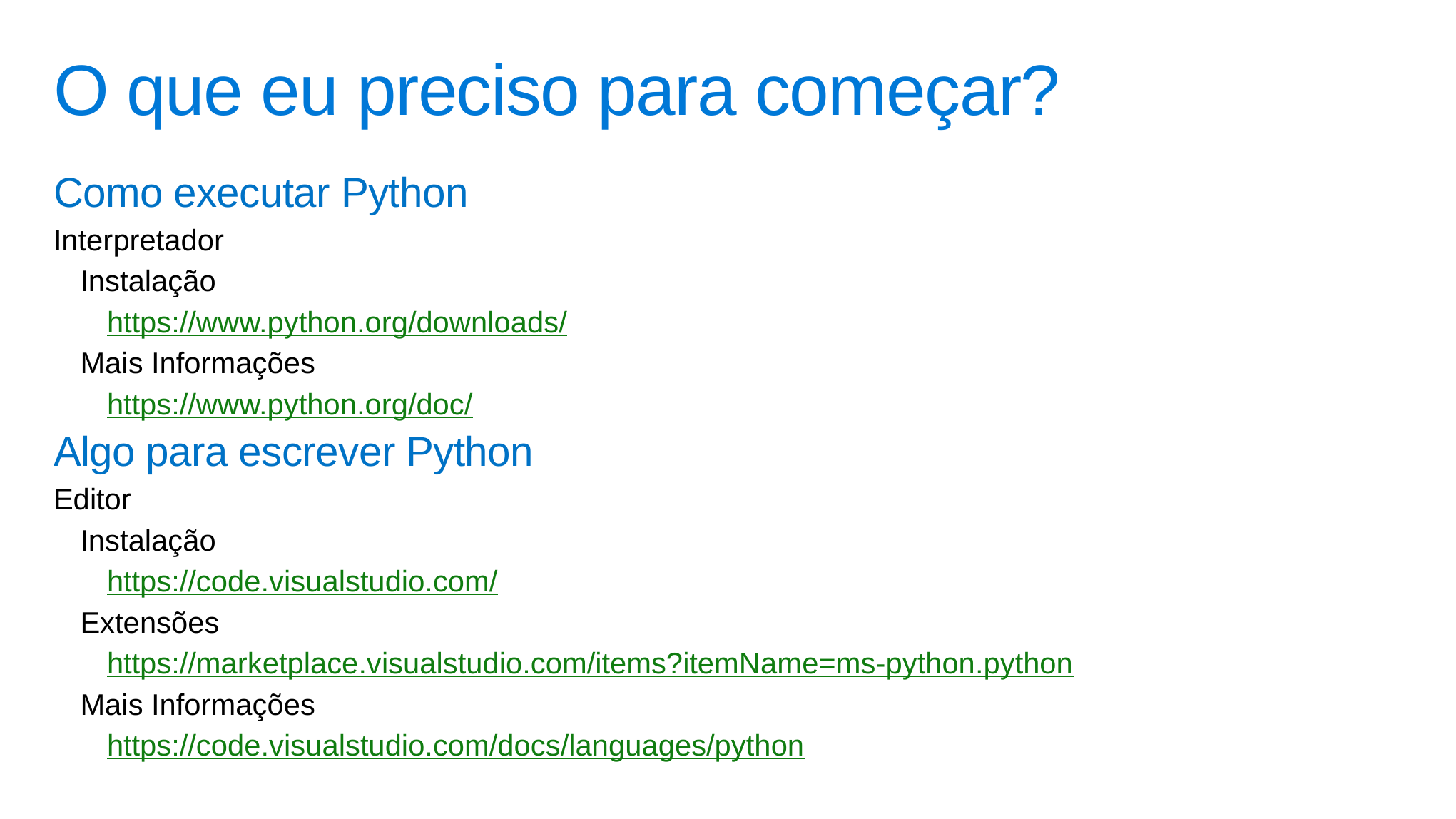

# O que eu preciso para começar?
Como executar Python
Interpretador
Instalação
https://www.python.org/downloads/
Mais Informações
https://www.python.org/doc/
Algo para escrever Python
Editor
Instalação
https://code.visualstudio.com/
Extensões
https://marketplace.visualstudio.com/items?itemName=ms-python.python
Mais Informações
https://code.visualstudio.com/docs/languages/python